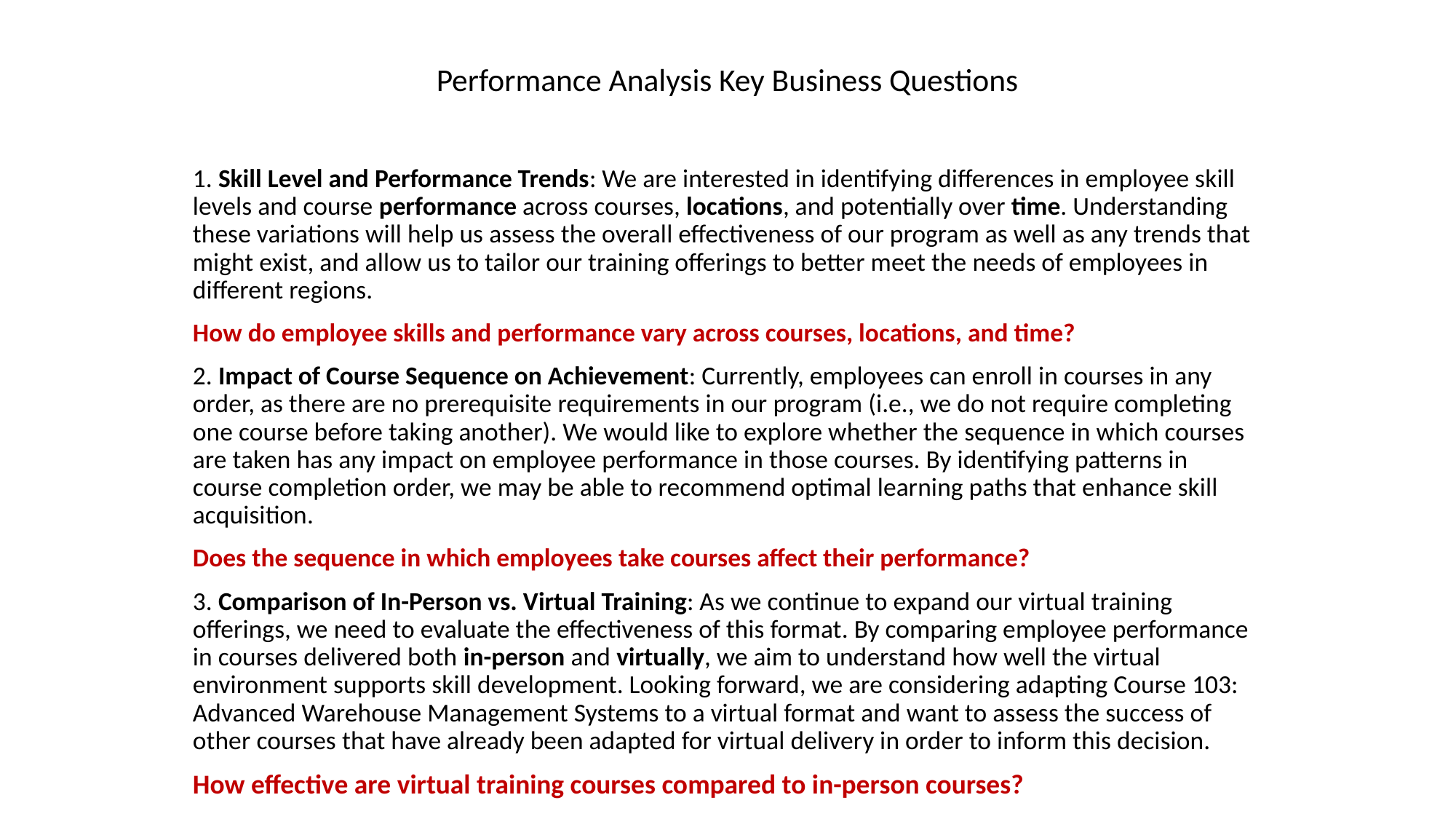

# Performance Analysis Key Business Questions
1. Skill Level and Performance Trends: We are interested in identifying differences in employee skill levels and course performance across courses, locations, and potentially over time. Understanding these variations will help us assess the overall effectiveness of our program as well as any trends that might exist, and allow us to tailor our training offerings to better meet the needs of employees in different regions.
How do employee skills and performance vary across courses, locations, and time?
2. Impact of Course Sequence on Achievement: Currently, employees can enroll in courses in any order, as there are no prerequisite requirements in our program (i.e., we do not require completing one course before taking another). We would like to explore whether the sequence in which courses are taken has any impact on employee performance in those courses. By identifying patterns in course completion order, we may be able to recommend optimal learning paths that enhance skill acquisition.
Does the sequence in which employees take courses affect their performance?
3. Comparison of In-Person vs. Virtual Training: As we continue to expand our virtual training offerings, we need to evaluate the effectiveness of this format. By comparing employee performance in courses delivered both in-person and virtually, we aim to understand how well the virtual environment supports skill development. Looking forward, we are considering adapting Course 103: Advanced Warehouse Management Systems to a virtual format and want to assess the success of other courses that have already been adapted for virtual delivery in order to inform this decision.
How effective are virtual training courses compared to in-person courses?